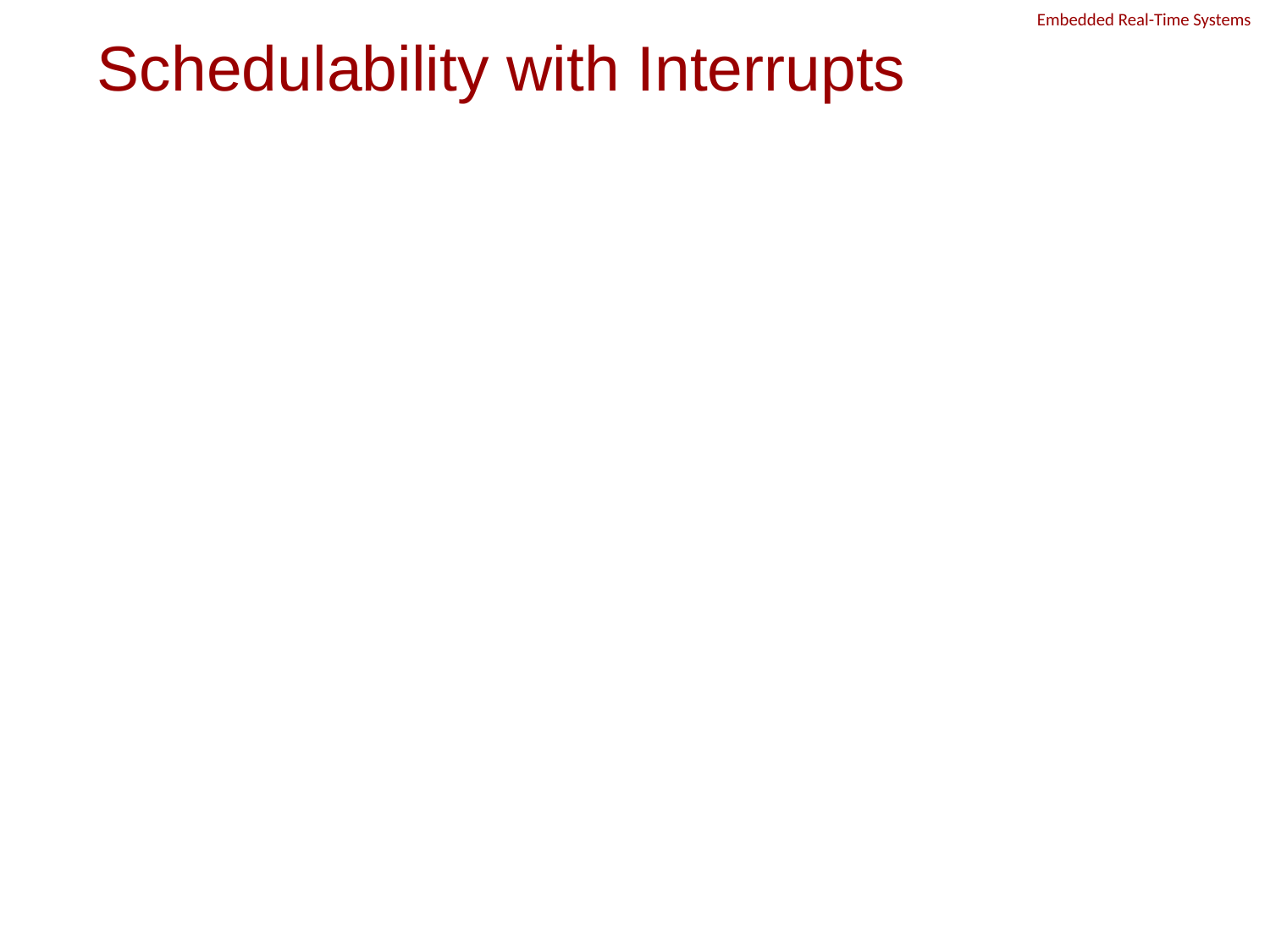

# Schedulability with Interrupts
Interrupt processing can be inconsistent with rate-monotonic priority assignment.
interrupt handler executes with high priority despite its period
interrupt processing may delay execution of tasks with shorter periods

Effects of interrupt processing must be taken into account in schedulability model.

Question is: how to do that?